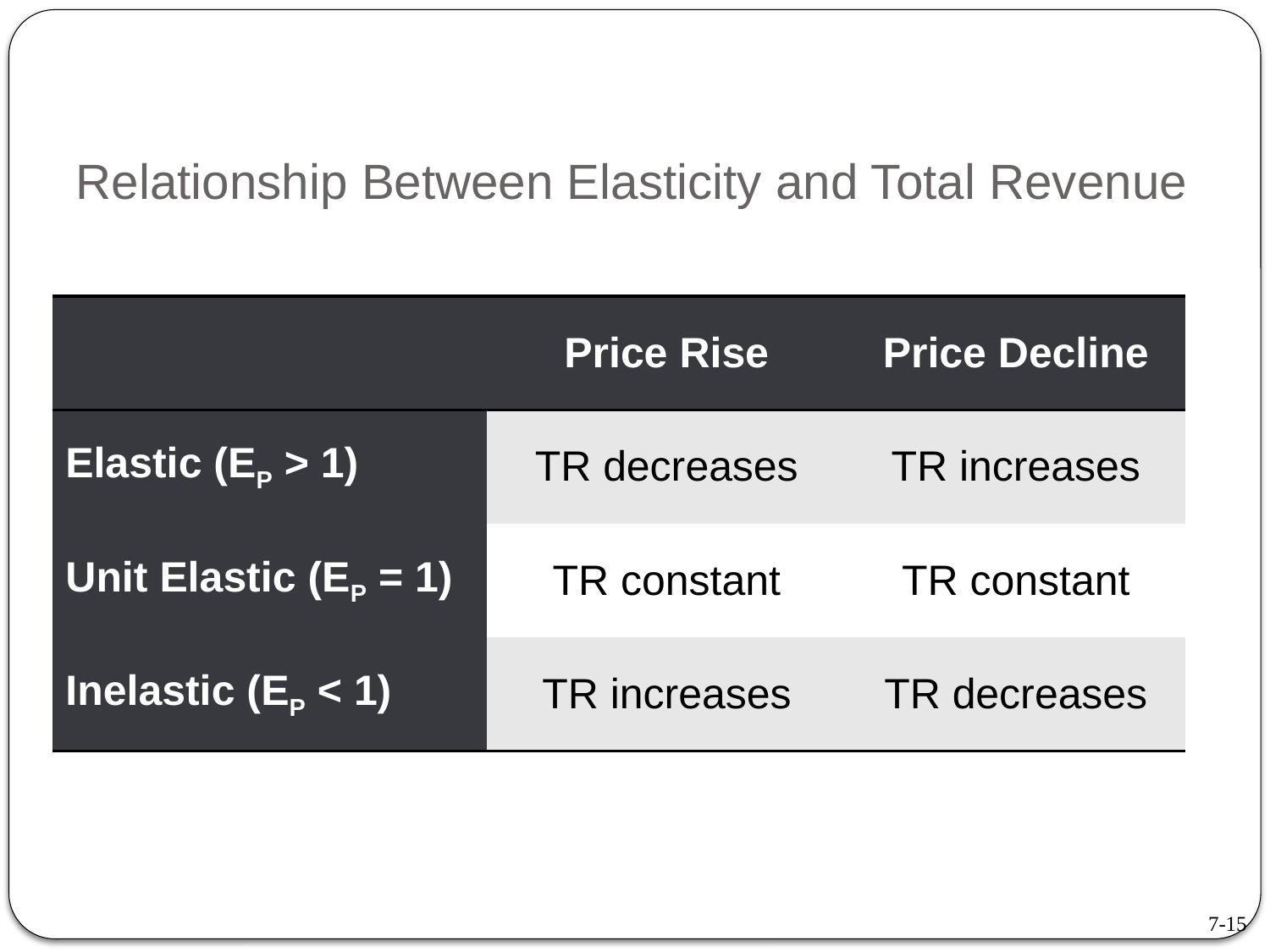

Relationship Between Elasticity and Total Revenue
|  | Price Rise | Price Decline |
| --- | --- | --- |
| Elastic (EP > 1) | TR decreases | TR increases |
| Unit Elastic (EP = 1) | TR constant | TR constant |
| Inelastic (EP < 1) | TR increases | TR decreases |
7-15